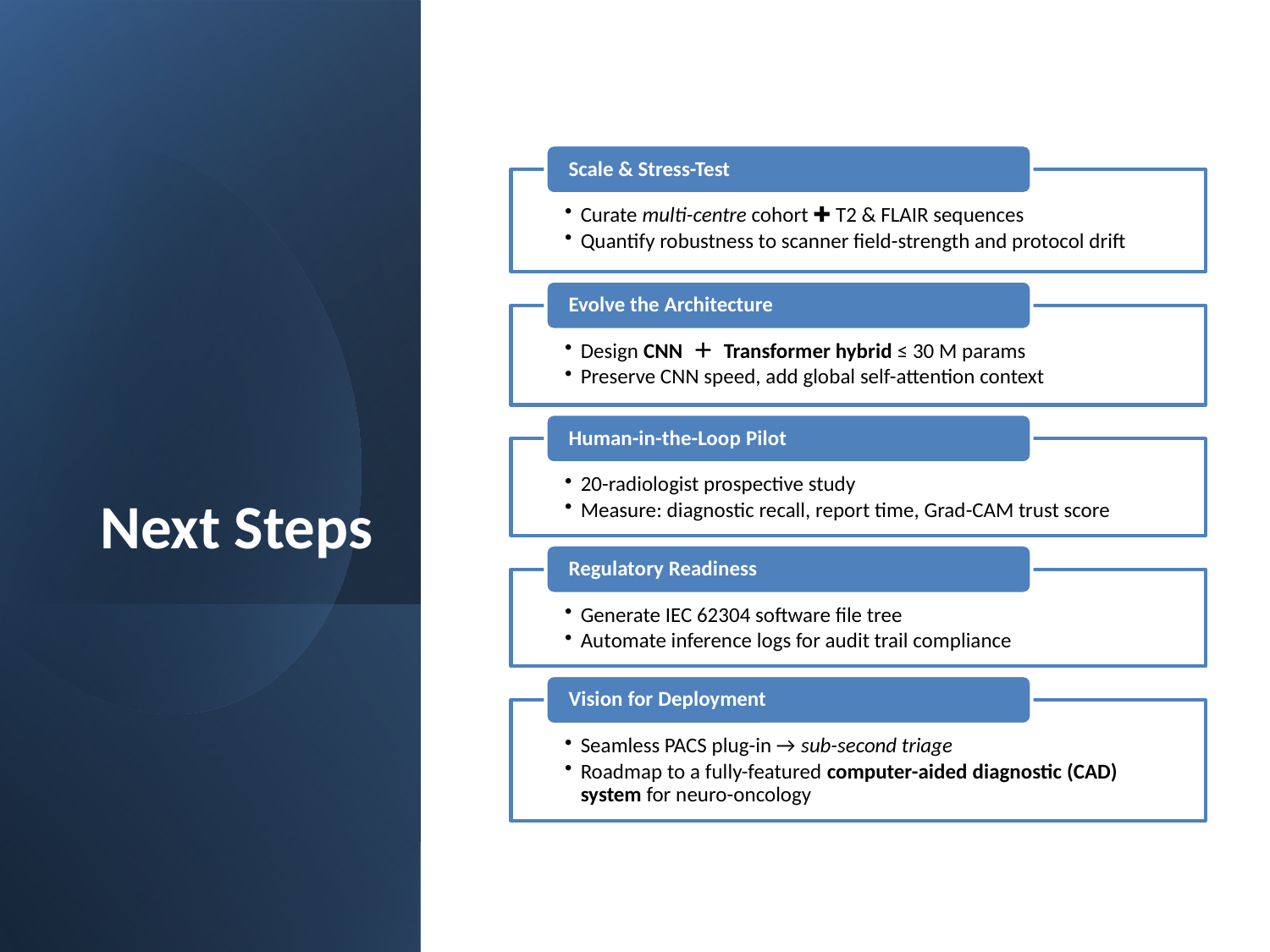

Curate multi-centre cohort ✚ T2 & FLAIR sequences
Quantify robustness to scanner field-strength and protocol drift
Scale & Stress-Test
Design CNN ＋ Transformer hybrid ≤ 30 M params
Preserve CNN speed, add global self-attention context
Evolve the Architecture
20-radiologist prospective study
Measure: diagnostic recall, report time, Grad-CAM trust score
Human-in-the-Loop Pilot
Generate IEC 62304 software file tree
Automate inference logs for audit trail compliance
Regulatory Readiness
Seamless PACS plug-in → sub-second triage
Roadmap to a fully-featured computer-aided diagnostic (CAD) system for neuro-oncology
Vision for Deployment

Next Steps